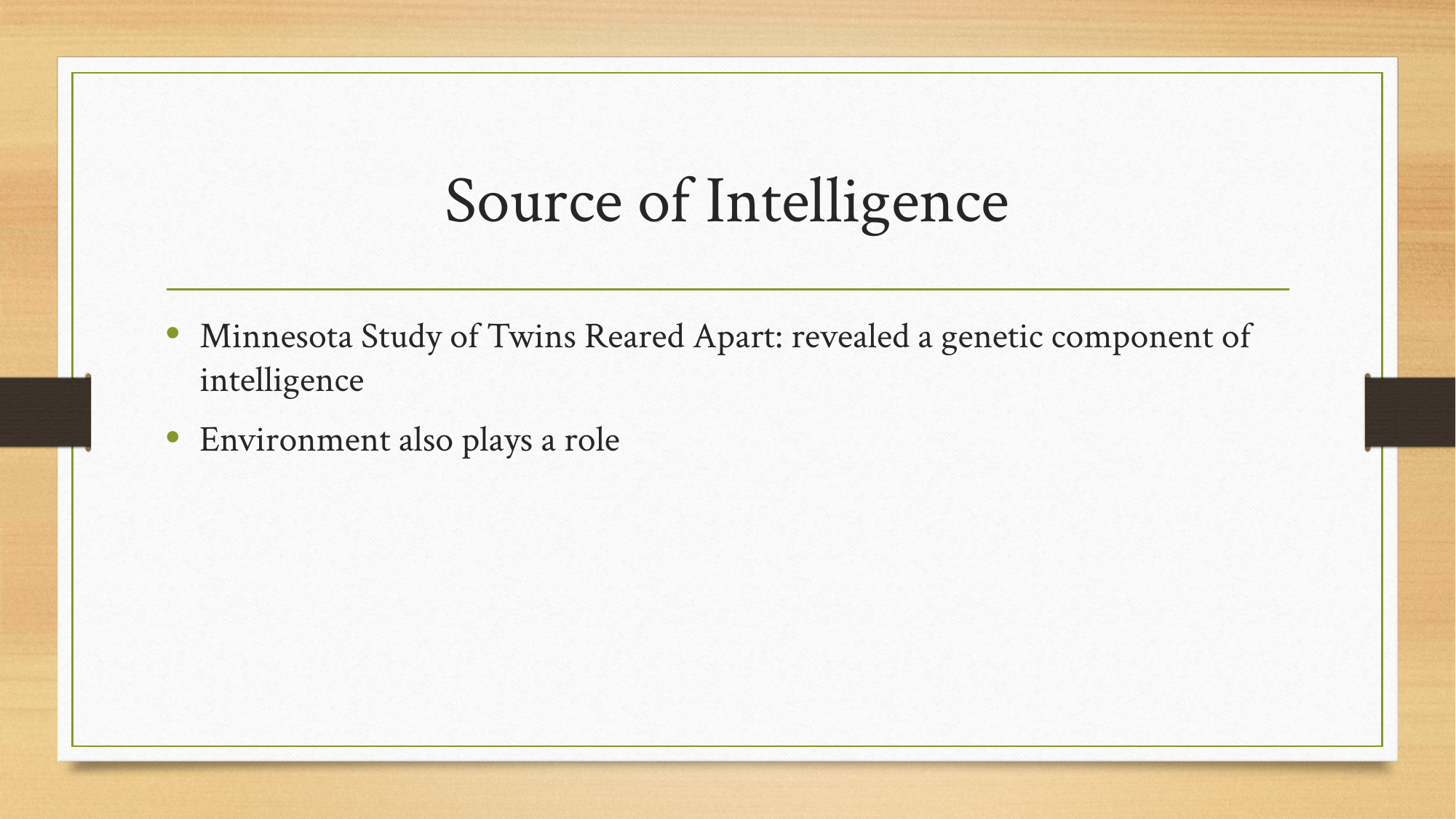

# Source of Intelligence
Minnesota Study of Twins Reared Apart: revealed a genetic component of intelligence
Environment also plays a role